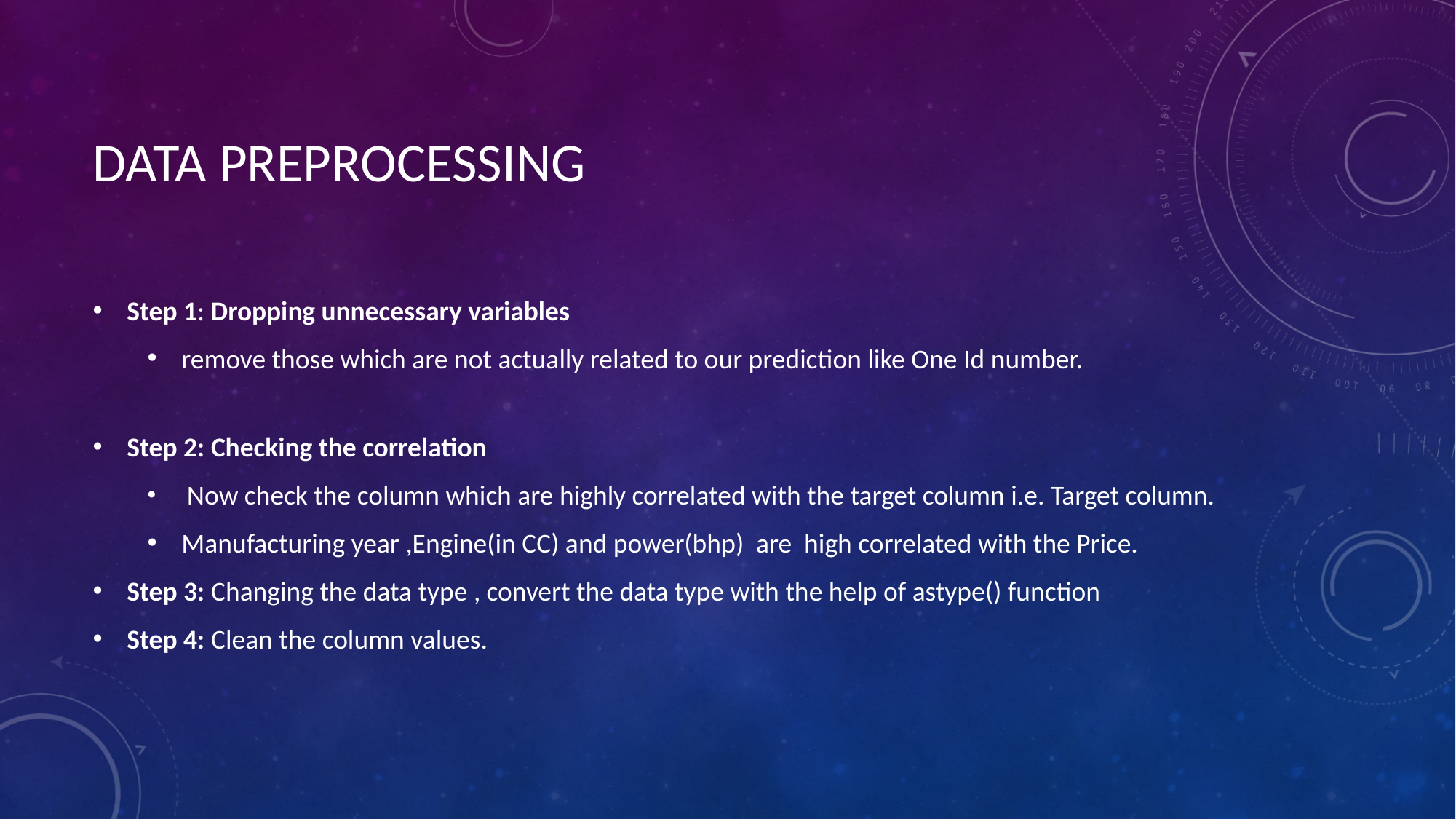

# Data Preprocessing
Step 1: Dropping unnecessary variables
remove those which are not actually related to our prediction like One Id number.

Step 2: Checking the correlation
 Now check the column which are highly correlated with the target column i.e. Target column.
Manufacturing year ,Engine(in CC) and power(bhp)  are  high correlated with the Price.
Step 3: Changing the data type , convert the data type with the help of astype() function
Step 4: Clean the column values.